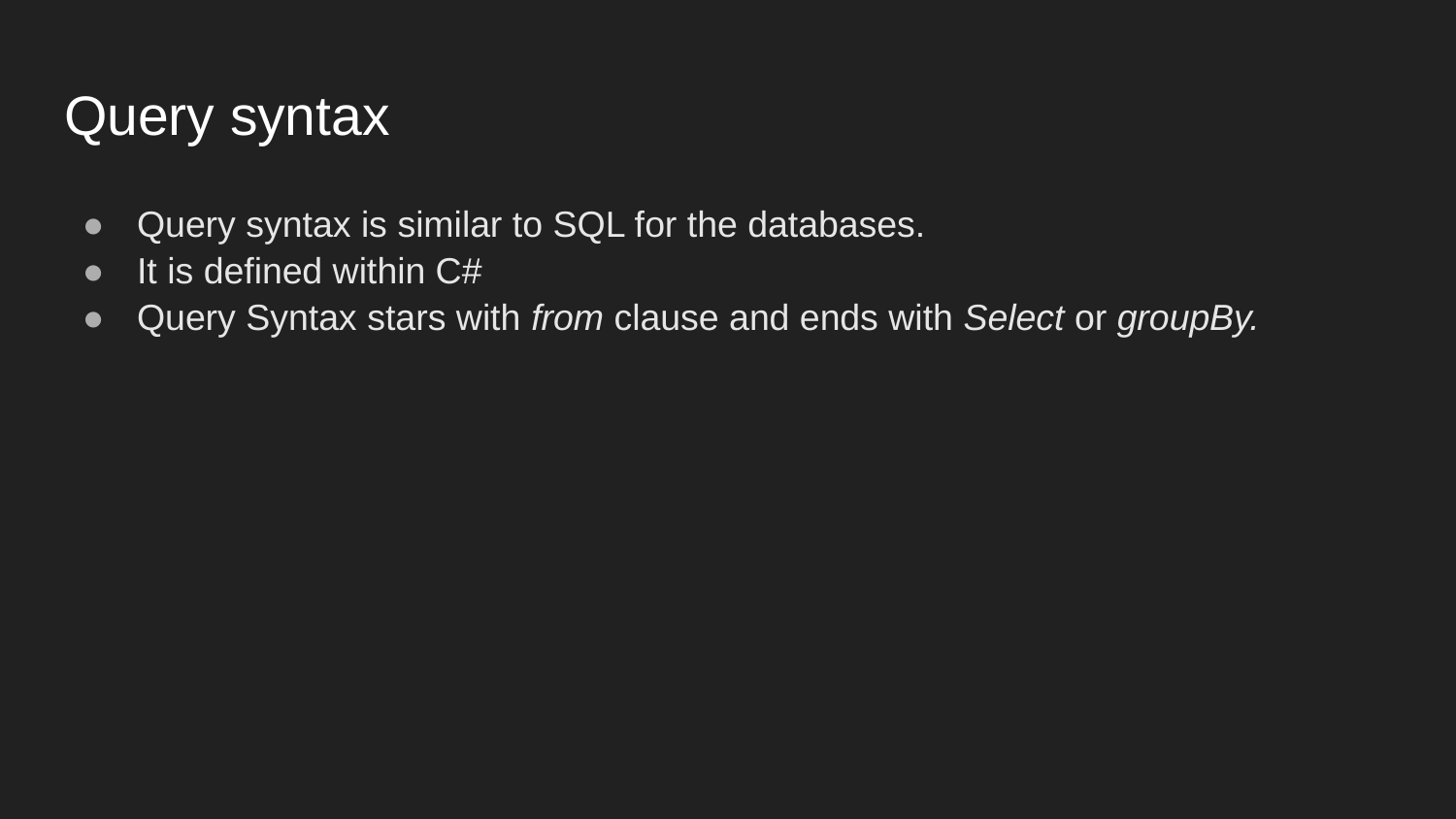

# Query syntax
Query syntax is similar to SQL for the databases.
It is defined within C#
Query Syntax stars with from clause and ends with Select or groupBy.